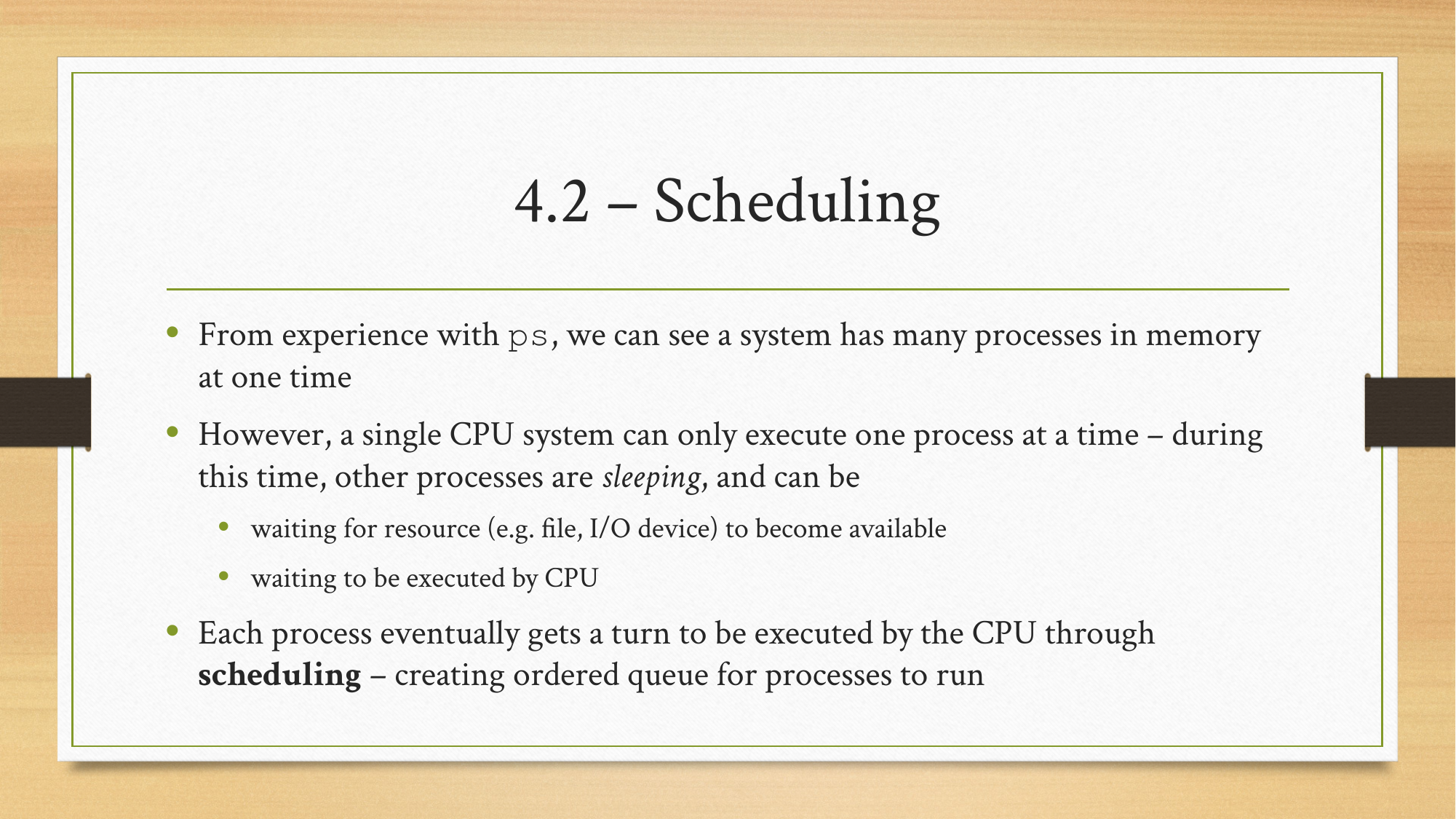

# 4.2 – Scheduling
From experience with ps, we can see a system has many processes in memory at one time
However, a single CPU system can only execute one process at a time – during this time, other processes are sleeping, and can be
waiting for resource (e.g. file, I/O device) to become available
waiting to be executed by CPU
Each process eventually gets a turn to be executed by the CPU through scheduling – creating ordered queue for processes to run